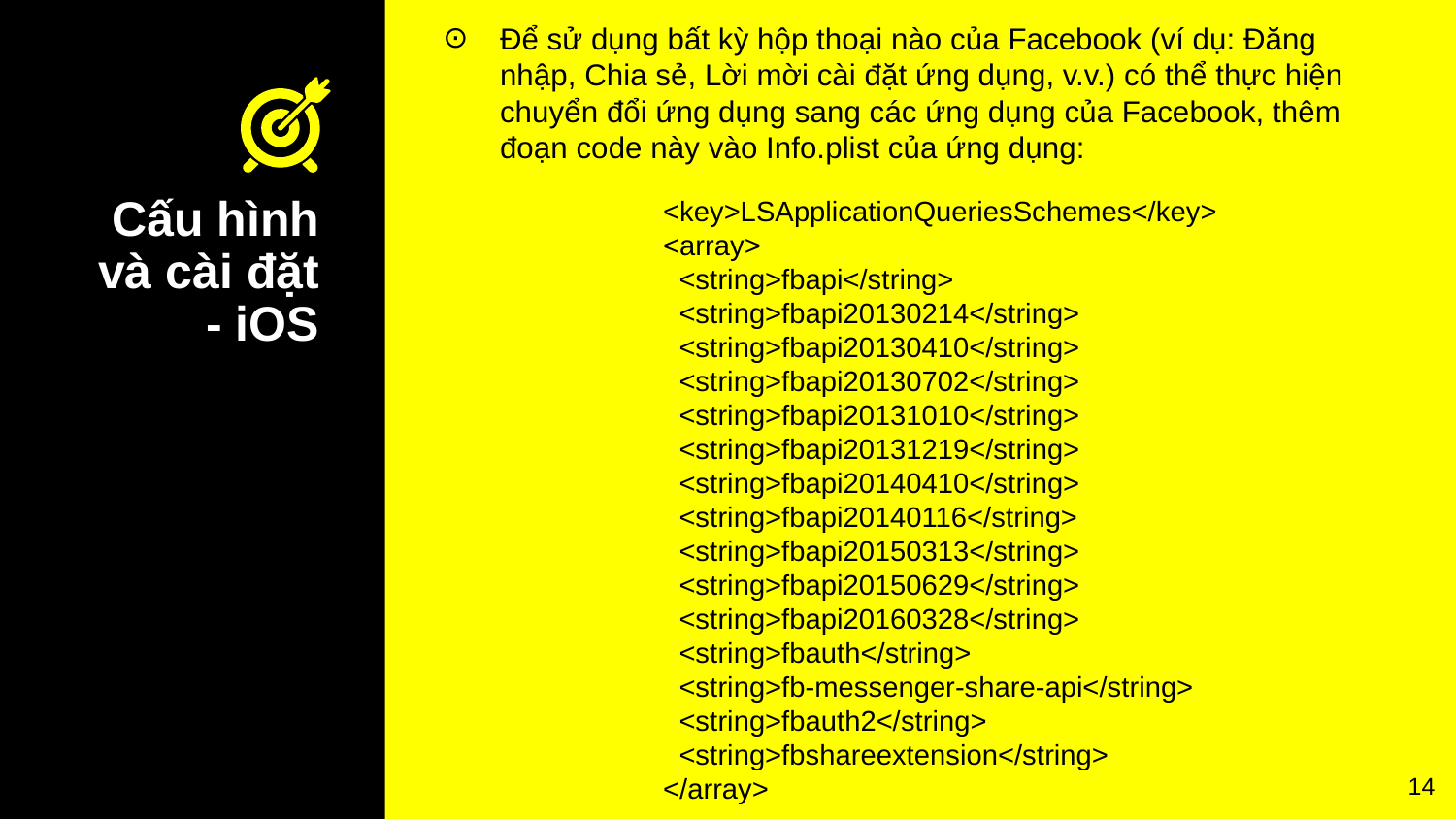

Để sử dụng bất kỳ hộp thoại nào của Facebook (ví dụ: Đăng nhập, Chia sẻ, Lời mời cài đặt ứng dụng, v.v.) có thể thực hiện chuyển đổi ứng dụng sang các ứng dụng của Facebook, thêm đoạn code này vào Info.plist của ứng dụng:

# Cấu hình và cài đặt - iOS
<key>LSApplicationQueriesSchemes</key>
<array>
  <string>fbapi</string>
  <string>fbapi20130214</string>
  <string>fbapi20130410</string>
  <string>fbapi20130702</string>
  <string>fbapi20131010</string>
  <string>fbapi20131219</string>
  <string>fbapi20140410</string>
  <string>fbapi20140116</string>
  <string>fbapi20150313</string>
  <string>fbapi20150629</string>
  <string>fbapi20160328</string>
  <string>fbauth</string>
  <string>fb-messenger-share-api</string>
  <string>fbauth2</string>
  <string>fbshareextension</string>
</array>
14